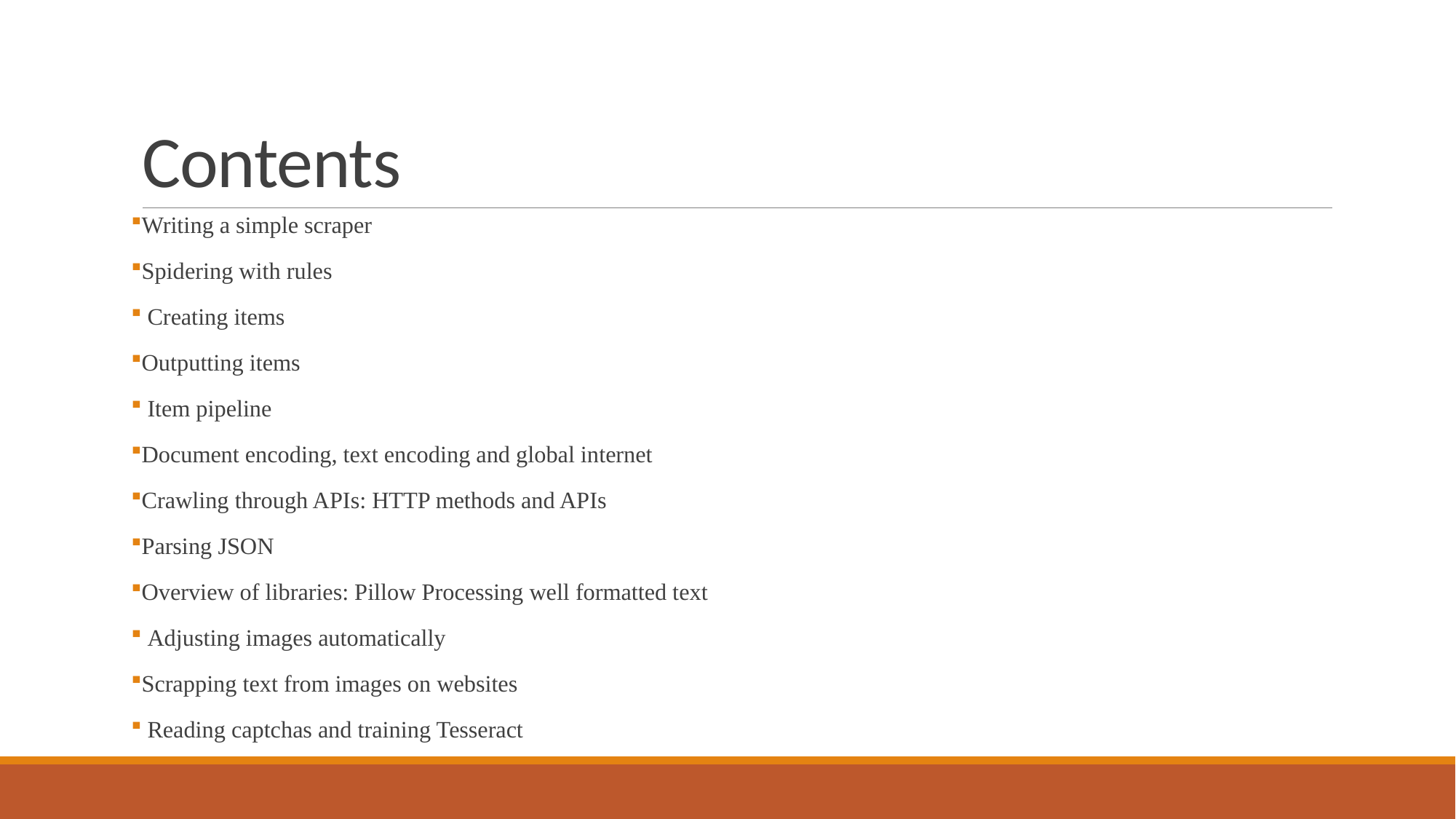

# Contents
Writing a simple scraper
Spidering with rules
 Creating items
Outputting items
 Item pipeline
Document encoding, text encoding and global internet
Crawling through APIs: HTTP methods and APIs
Parsing JSON
Overview of libraries: Pillow Processing well formatted text
 Adjusting images automatically
Scrapping text from images on websites
 Reading captchas and training Tesseract